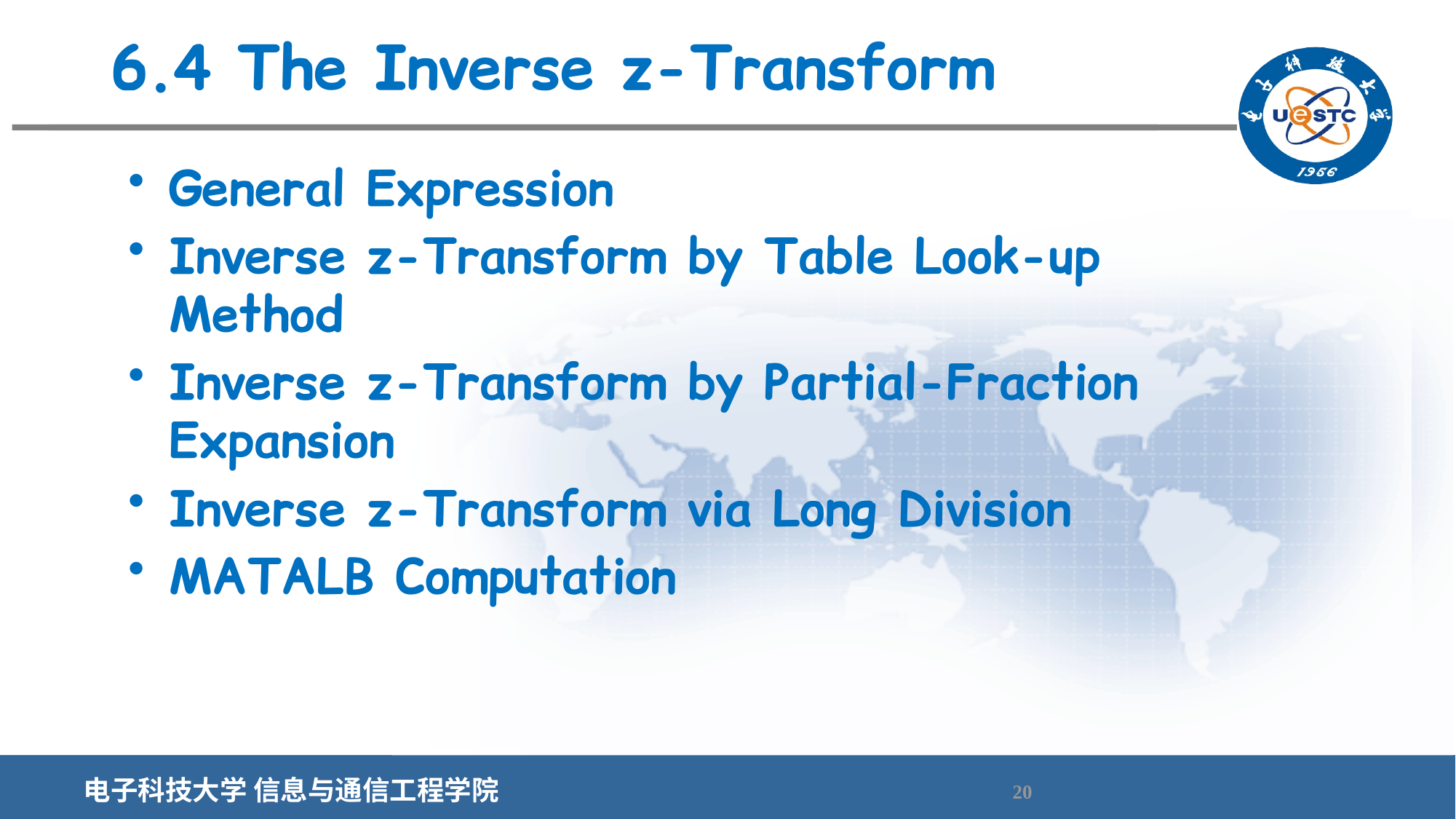

# 6.4 The Inverse z-Transform
General Expression
Inverse z-Transform by Table Look-up Method
Inverse z-Transform by Partial-Fraction Expansion
Inverse z-Transform via Long Division
MATALB Computation